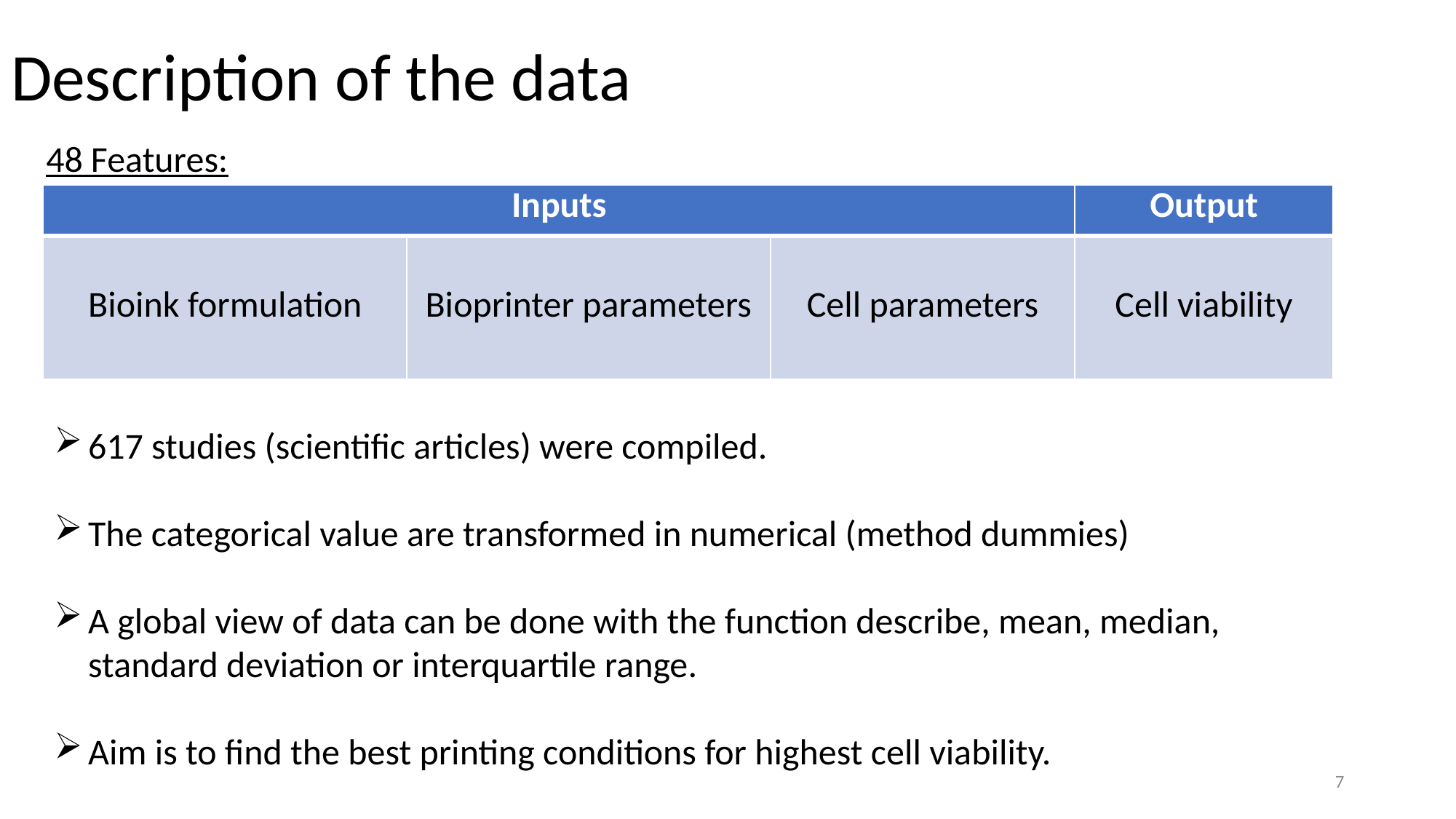

# Description of the data
48 Features:
| Inputs |  |  | Output |
| --- | --- | --- | --- |
| Bioink formulation | Bioprinter parameters | Cell parameters | Cell viability |
617 studies (scientific articles) were compiled.

The categorical value are transformed in numerical (method dummies)

A global view of data can be done with the function describe, mean, median, standard deviation or interquartile range.

Aim is to find the best printing conditions for highest cell viability.
7